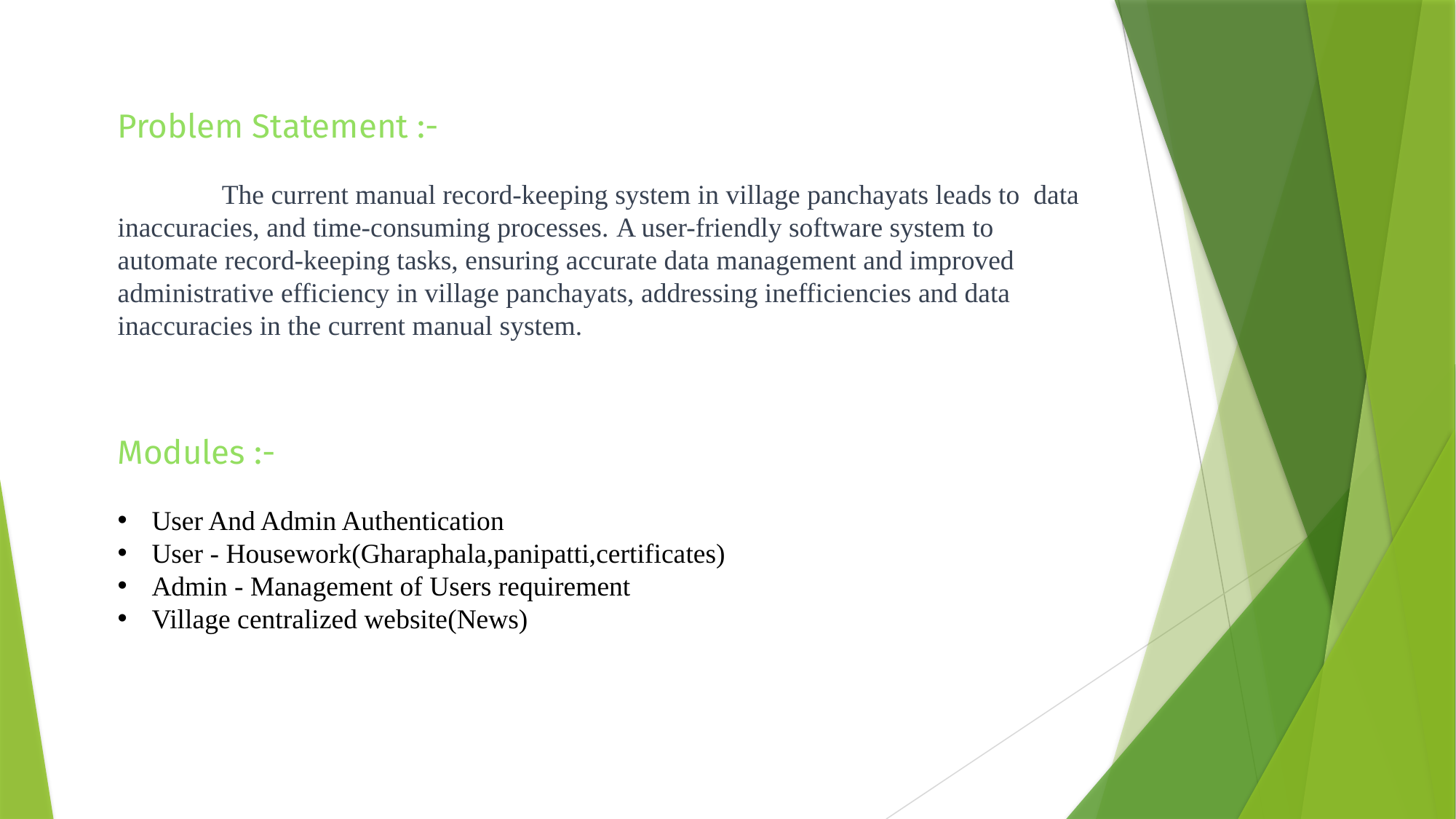

Problem Statement :-

                 The current manual record-keeping system in village panchayats leads to  data inaccuracies, and time-consuming processes. A user-friendly software system to automate record-keeping tasks, ensuring accurate data management and improved administrative efficiency in village panchayats, addressing inefficiencies and data inaccuracies in the current manual system.

Modules :-

User And Admin Authentication
User - Housework(Gharaphala,panipatti,certificates)
Admin - Management of Users requirement
Village centralized website(News)